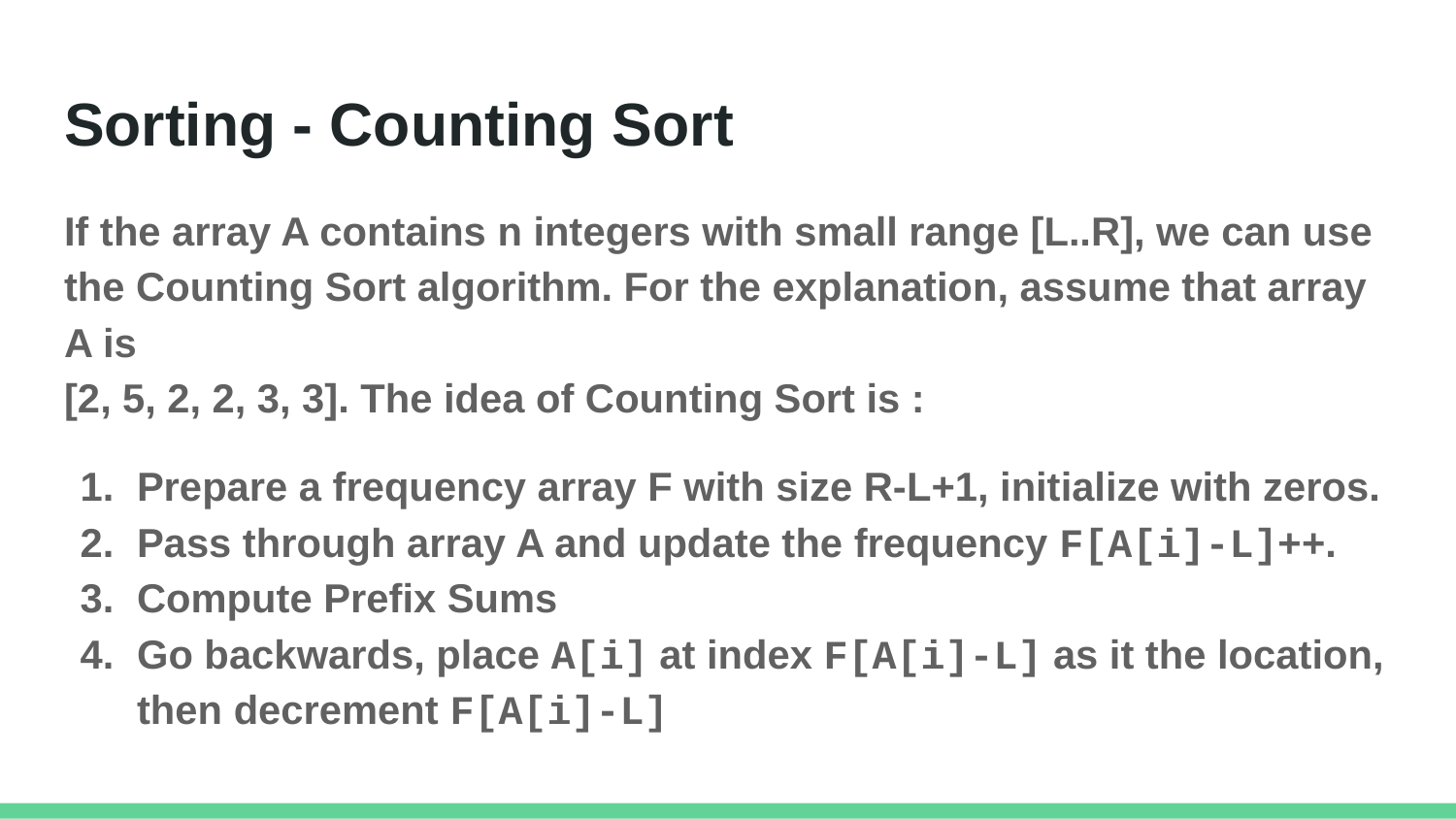

# Sorting - Counting Sort
If the array A contains n integers with small range [L..R], we can use the Counting Sort algorithm. For the explanation, assume that array A is
[2, 5, 2, 2, 3, 3]. The idea of Counting Sort is :
Prepare a frequency array F with size R-L+1, initialize with zeros.
Pass through array A and update the frequency F[A[i]-L]++.
Compute Prefix Sums
Go backwards, place A[i] at index F[A[i]-L] as it the location, then decrement F[A[i]-L]